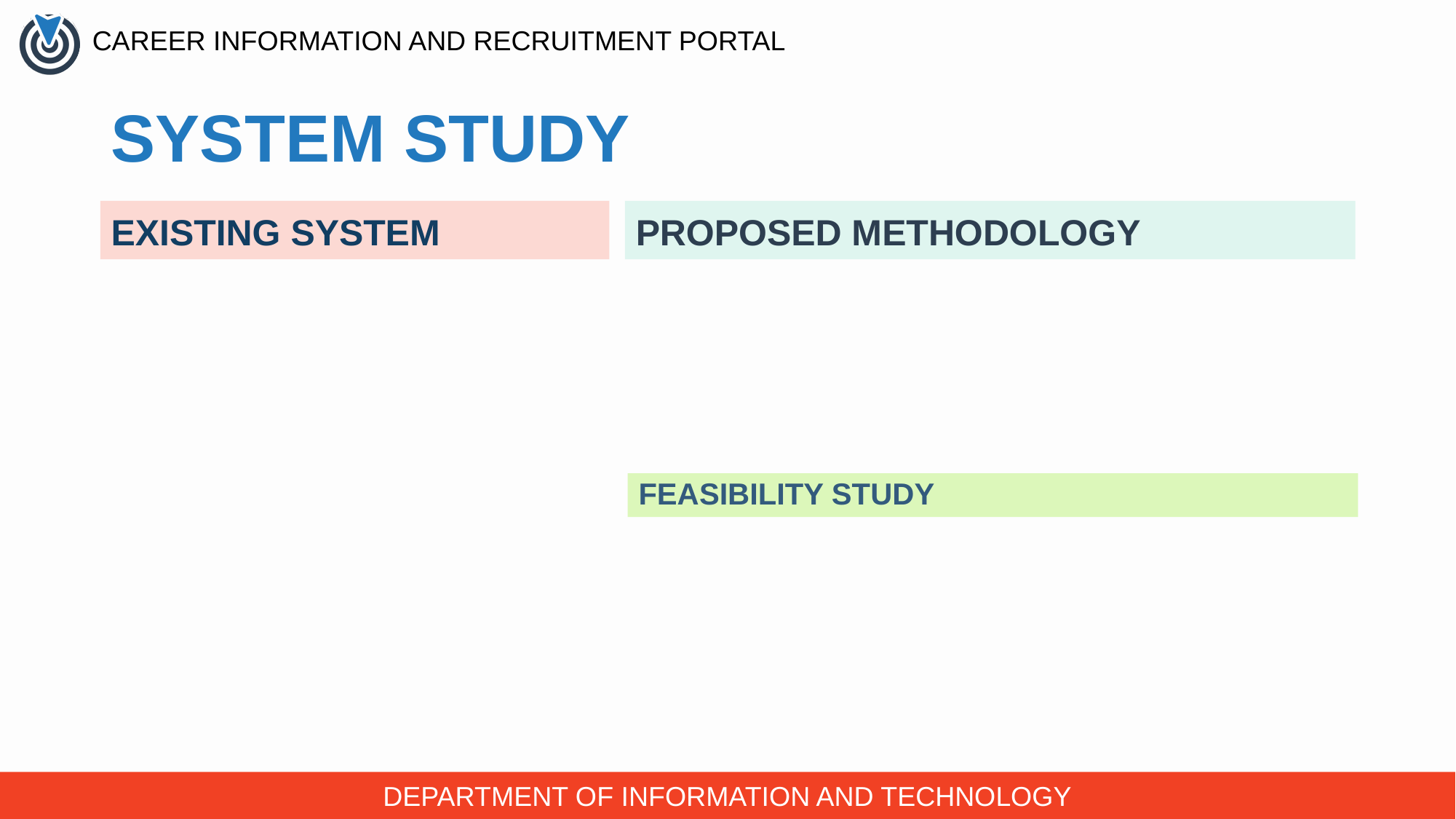

# SYSTEM STUDY
EXISTING SYSTEM
PROPOSED METHODOLOGY

FEASIBILITY STUDY